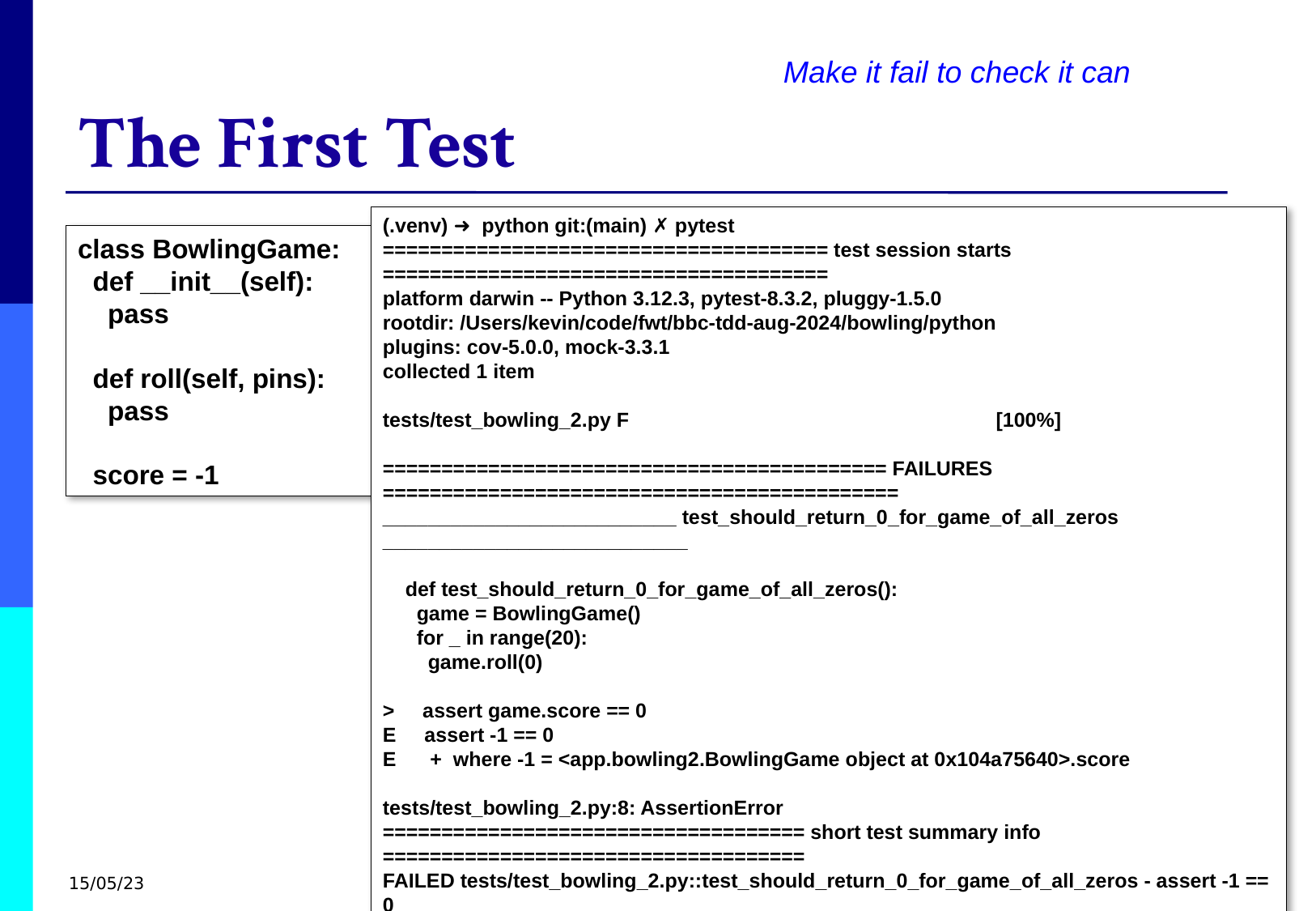

# The First Test
Make it fail to check it can
(.venv) ➜  python git:(main) ✗ pytest
====================================== test session starts ======================================
platform darwin -- Python 3.12.3, pytest-8.3.2, pluggy-1.5.0
rootdir: /Users/kevin/code/fwt/bbc-tdd-aug-2024/bowling/python
plugins: cov-5.0.0, mock-3.3.1
collected 1 item

tests/test_bowling_2.py F                                                                 [100%]

=========================================== FAILURES ============================================
__________________________ test_should_return_0_for_game_of_all_zeros ___________________________

    def test_should_return_0_for_game_of_all_zeros():
      game = BowlingGame()
      for _ in range(20):
        game.roll(0)

>     assert game.score == 0
E     assert -1 == 0
E      +  where -1 = <app.bowling2.BowlingGame object at 0x104a75640>.score

tests/test_bowling_2.py:8: AssertionError
==================================== short test summary info ====================================
FAILED tests/test_bowling_2.py::test_should_return_0_for_game_of_all_zeros - assert -1 == 0
======================================= 1 failed in 0.02s =======================================
class BowlingGame:
  def __init__(self):
    pass

  def roll(self, pins):
    pass

  score = -1
15/05/23
TDD Kata (JS Version)
21